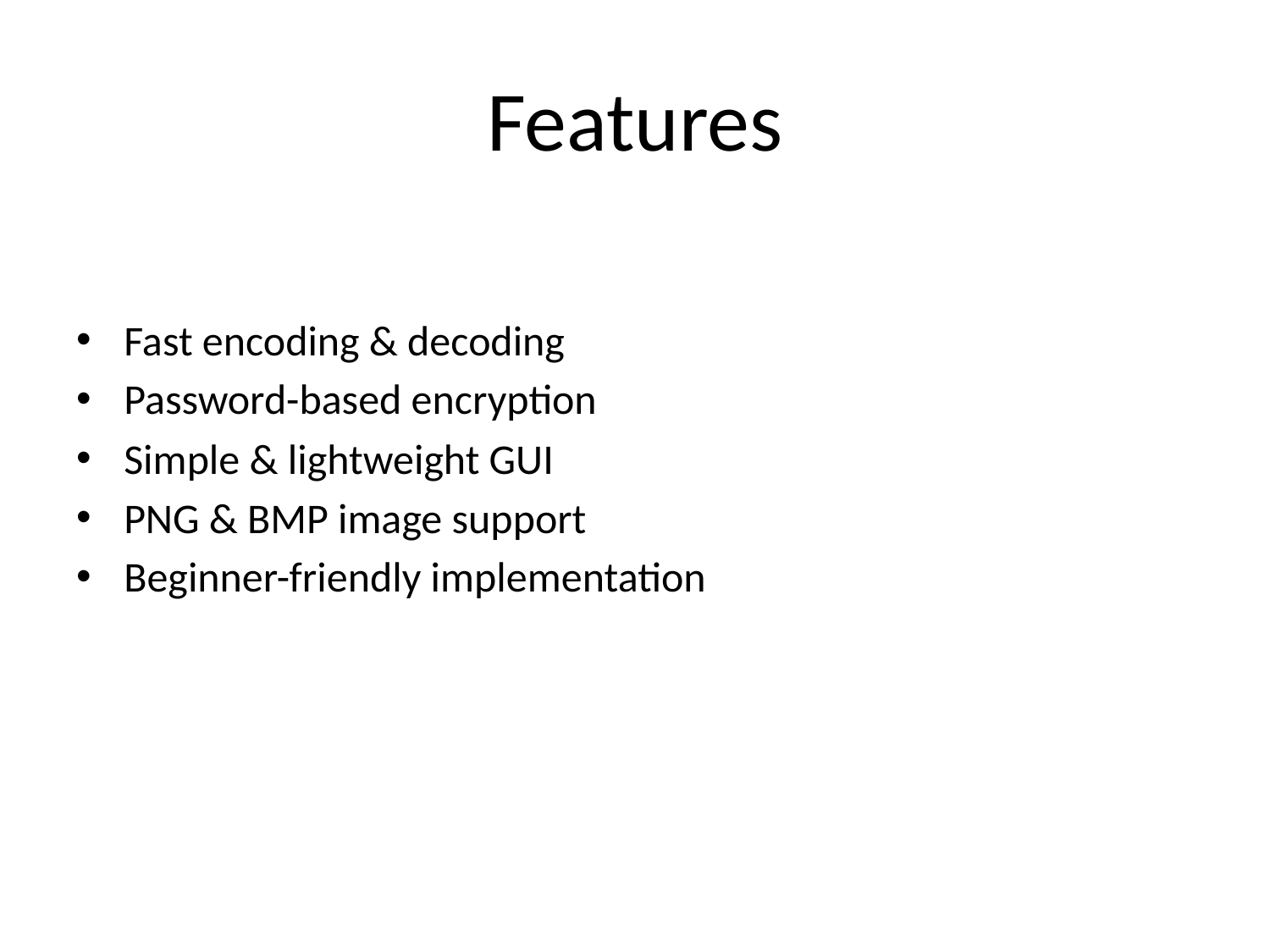

# Features

Fast encoding & decoding
Password-based encryption
Simple & lightweight GUI
PNG & BMP image support
Beginner-friendly implementation